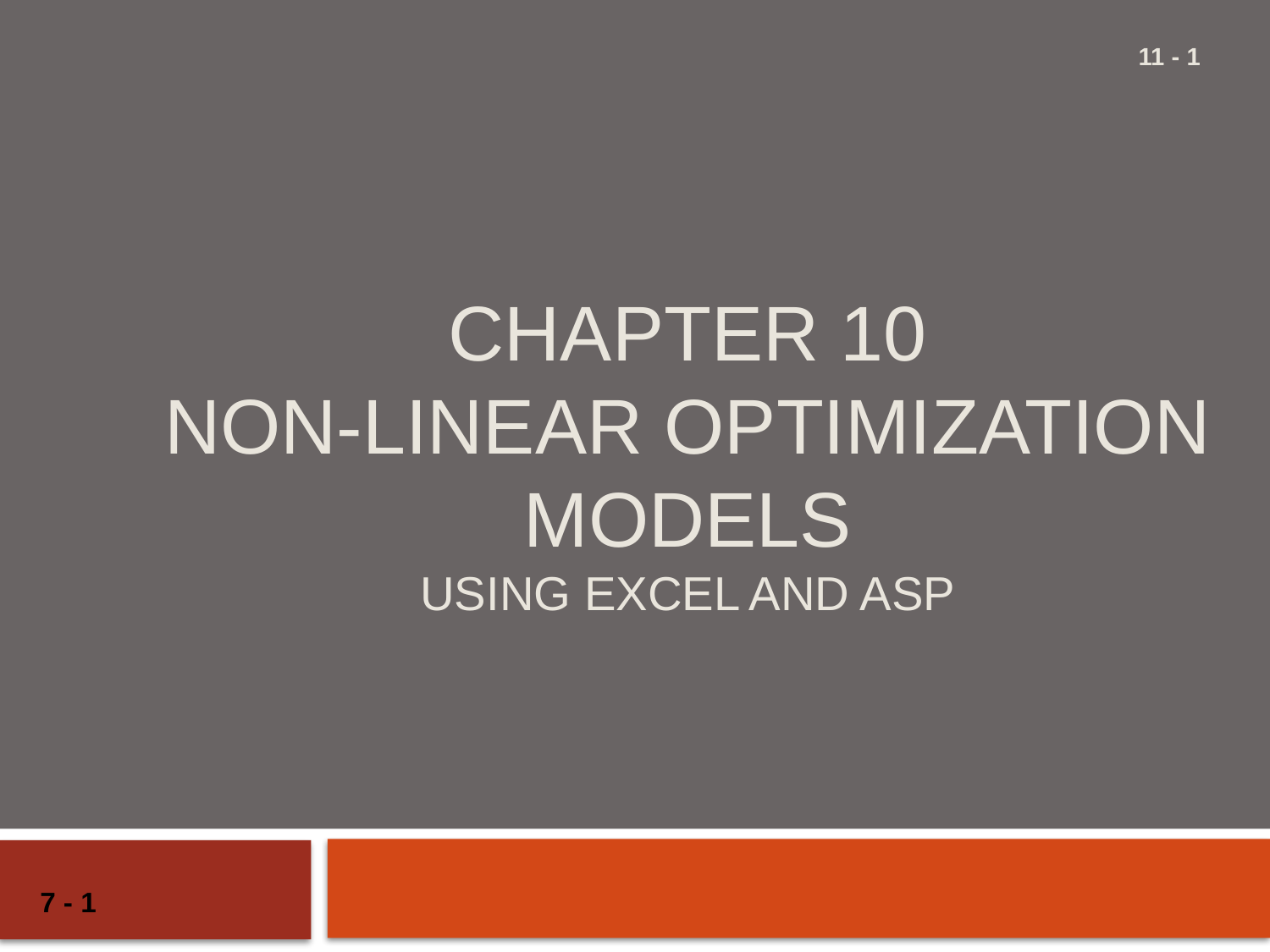

11 - 1
# Chapter 10 non-Linear optimization models using Excel and ASP